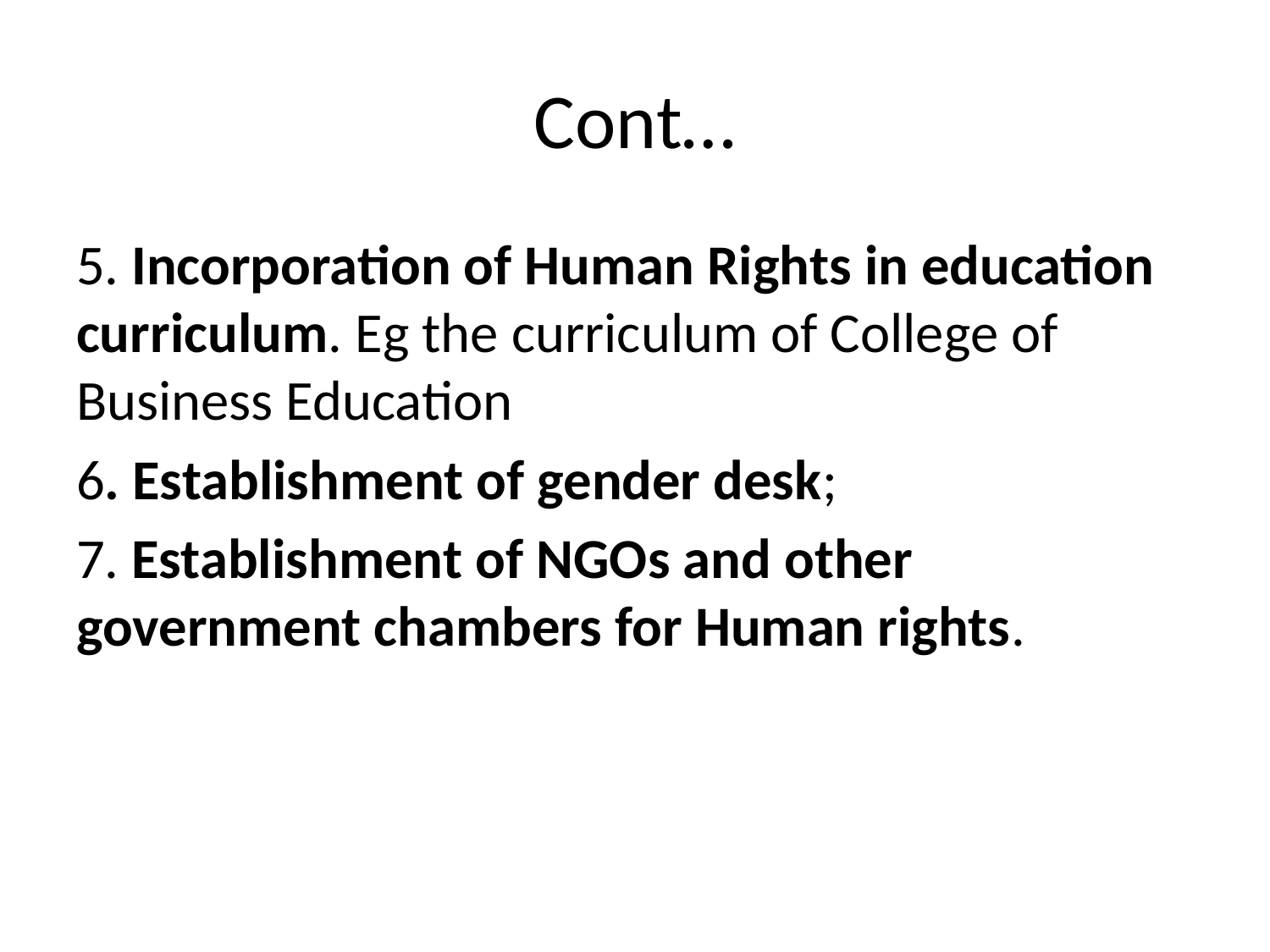

# Cont…
5. Incorporation of Human Rights in education curriculum. Eg the curriculum of College of Business Education
6. Establishment of gender desk;
7. Establishment of NGOs and other government chambers for Human rights.